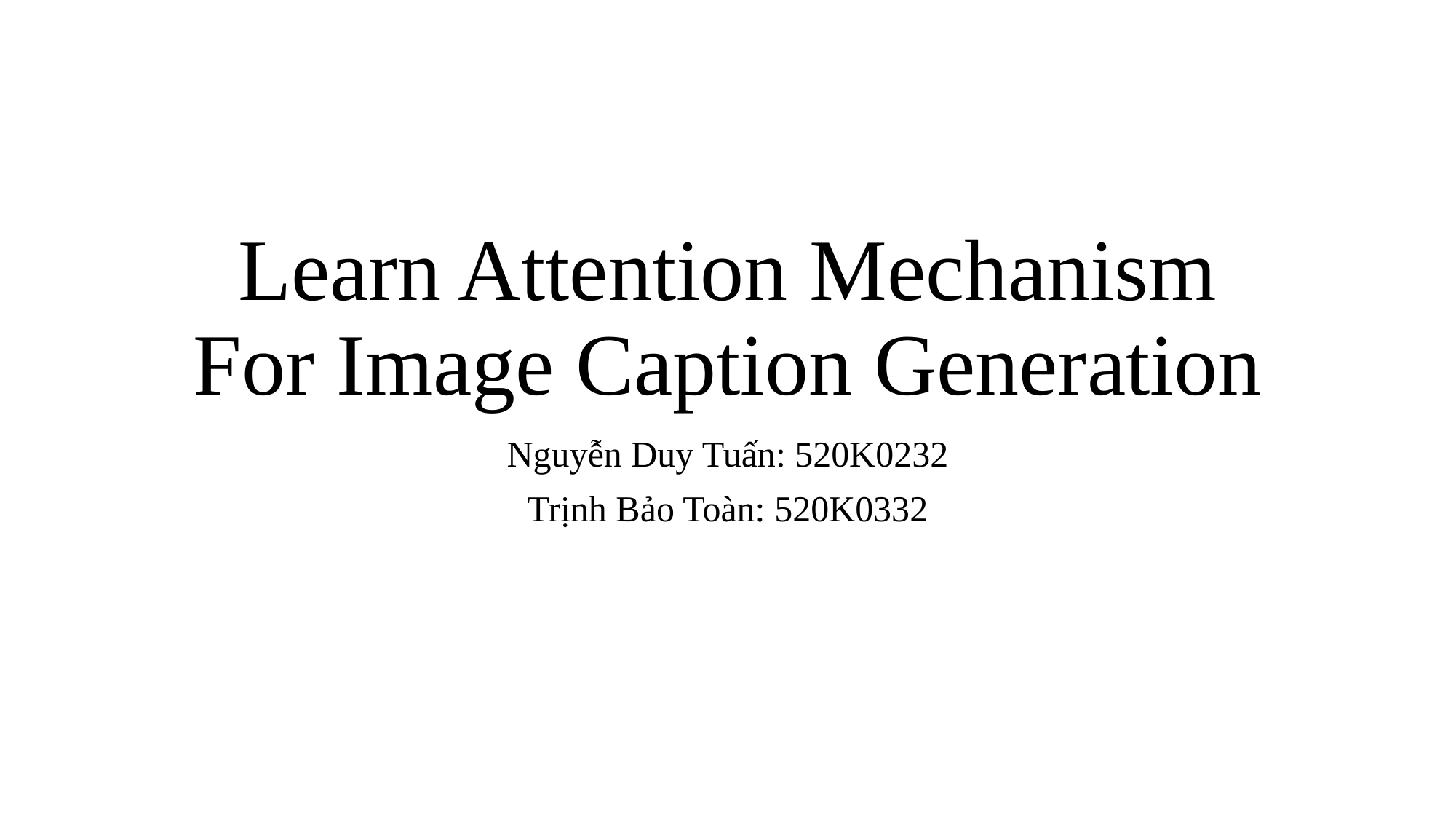

# Learn Attention Mechanism For Image Caption Generation
Nguyễn Duy Tuấn: 520K0232
Trịnh Bảo Toàn: 520K0332